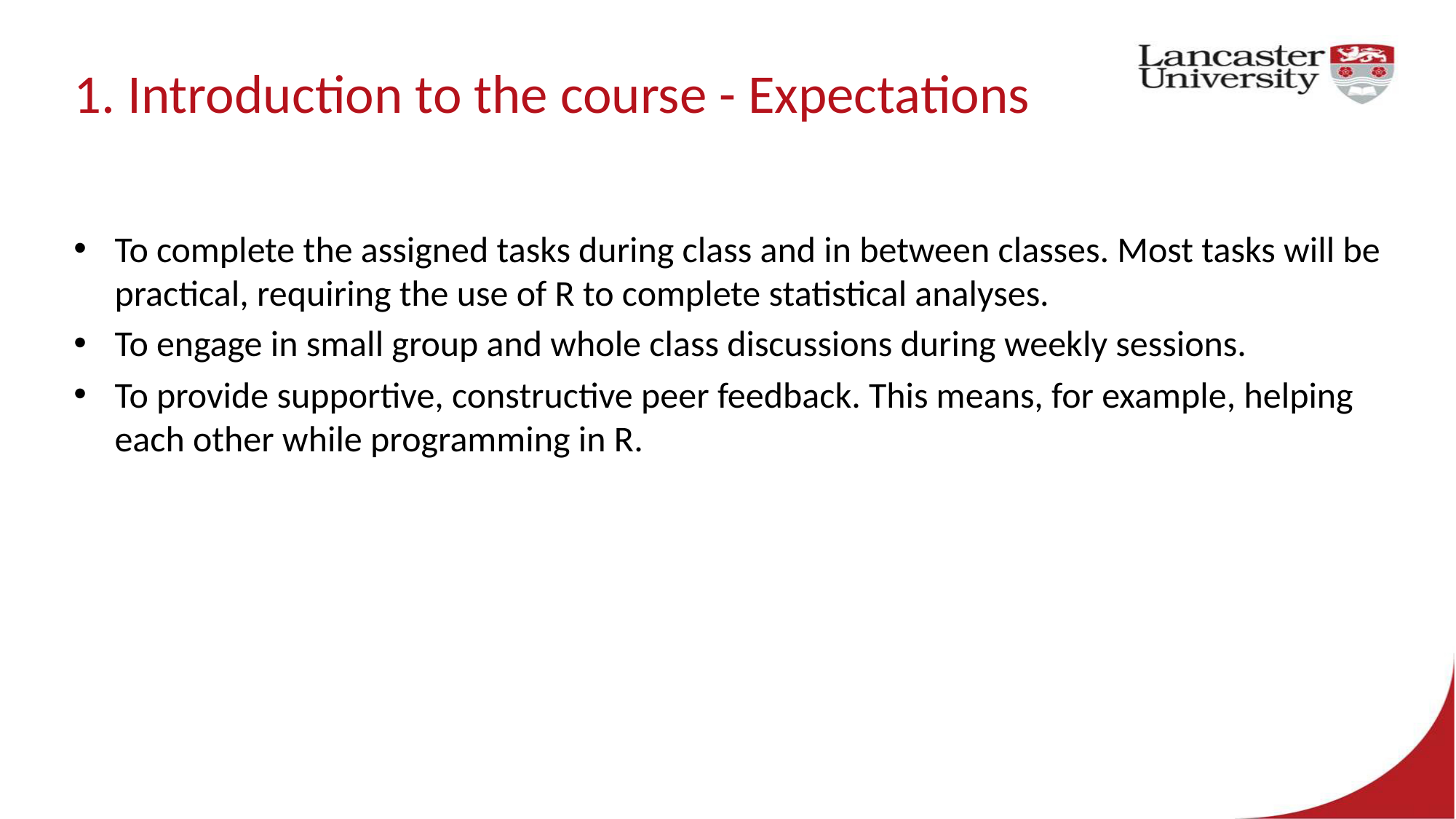

# 1. Introduction to the course - Expectations
To complete the assigned tasks during class and in between classes. Most tasks will be practical, requiring the use of R to complete statistical analyses.
To engage in small group and whole class discussions during weekly sessions.
To provide supportive, constructive peer feedback. This means, for example, helping each other while programming in R.